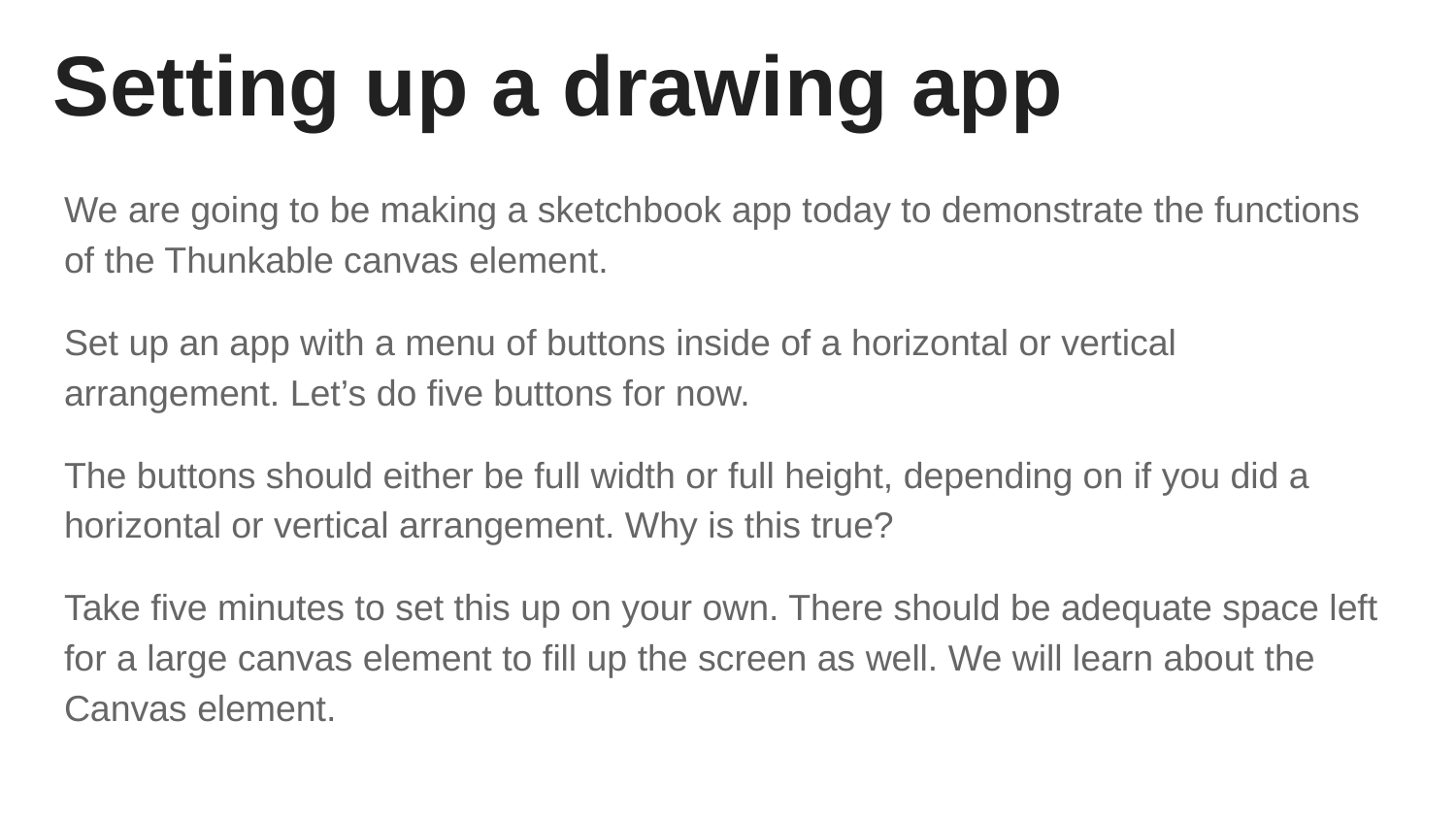

# Setting up a drawing app
We are going to be making a sketchbook app today to demonstrate the functions of the Thunkable canvas element.
Set up an app with a menu of buttons inside of a horizontal or vertical arrangement. Let’s do five buttons for now.
The buttons should either be full width or full height, depending on if you did a horizontal or vertical arrangement. Why is this true?
Take five minutes to set this up on your own. There should be adequate space left for a large canvas element to fill up the screen as well. We will learn about the Canvas element.